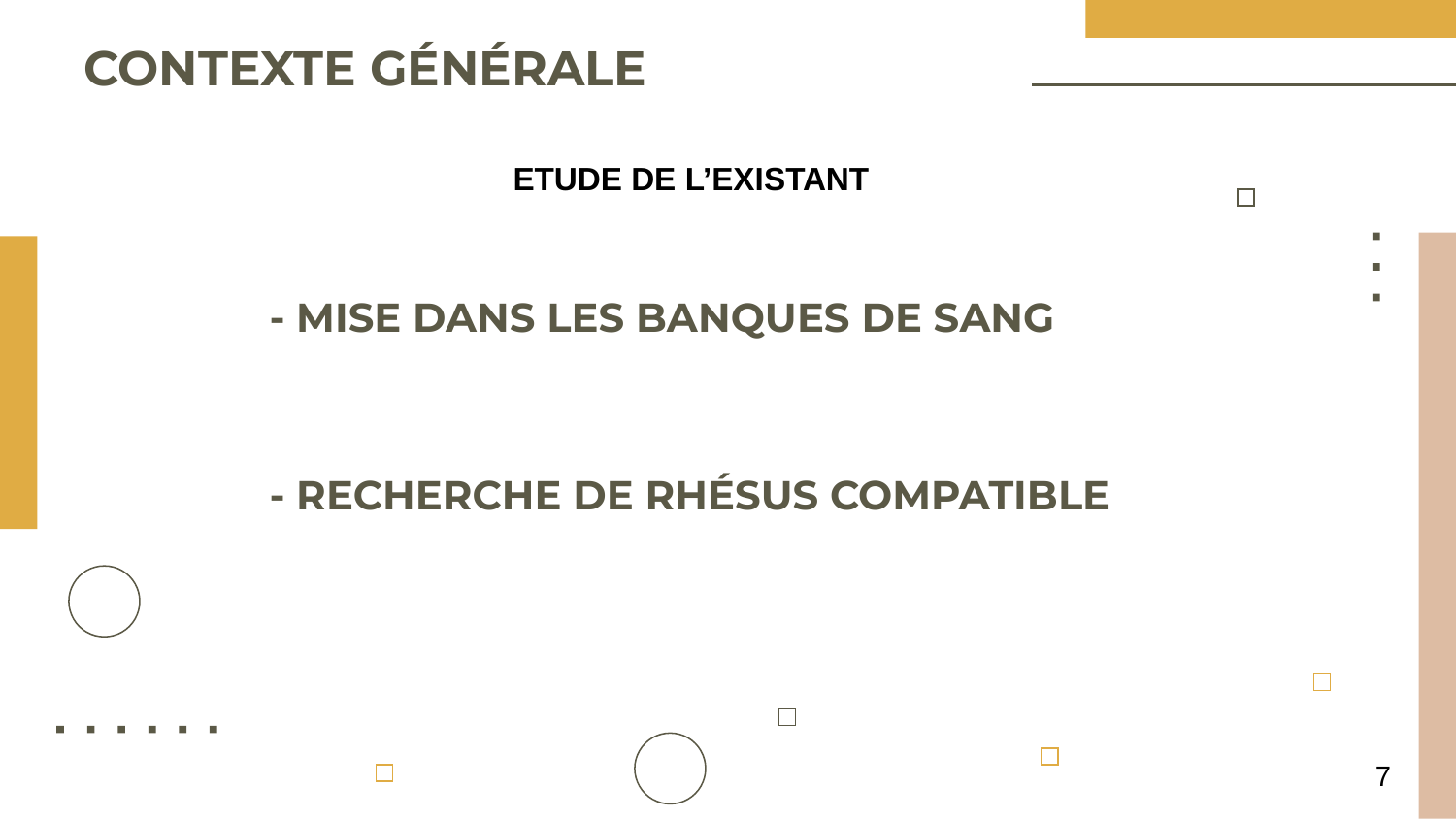

# CONTEXTE GÉNÉRALE
ETUDE DE L’EXISTANT

- MISE DANS LES BANQUES DE SANG
- RECHERCHE DE RHÉSUS COMPATIBLE

7